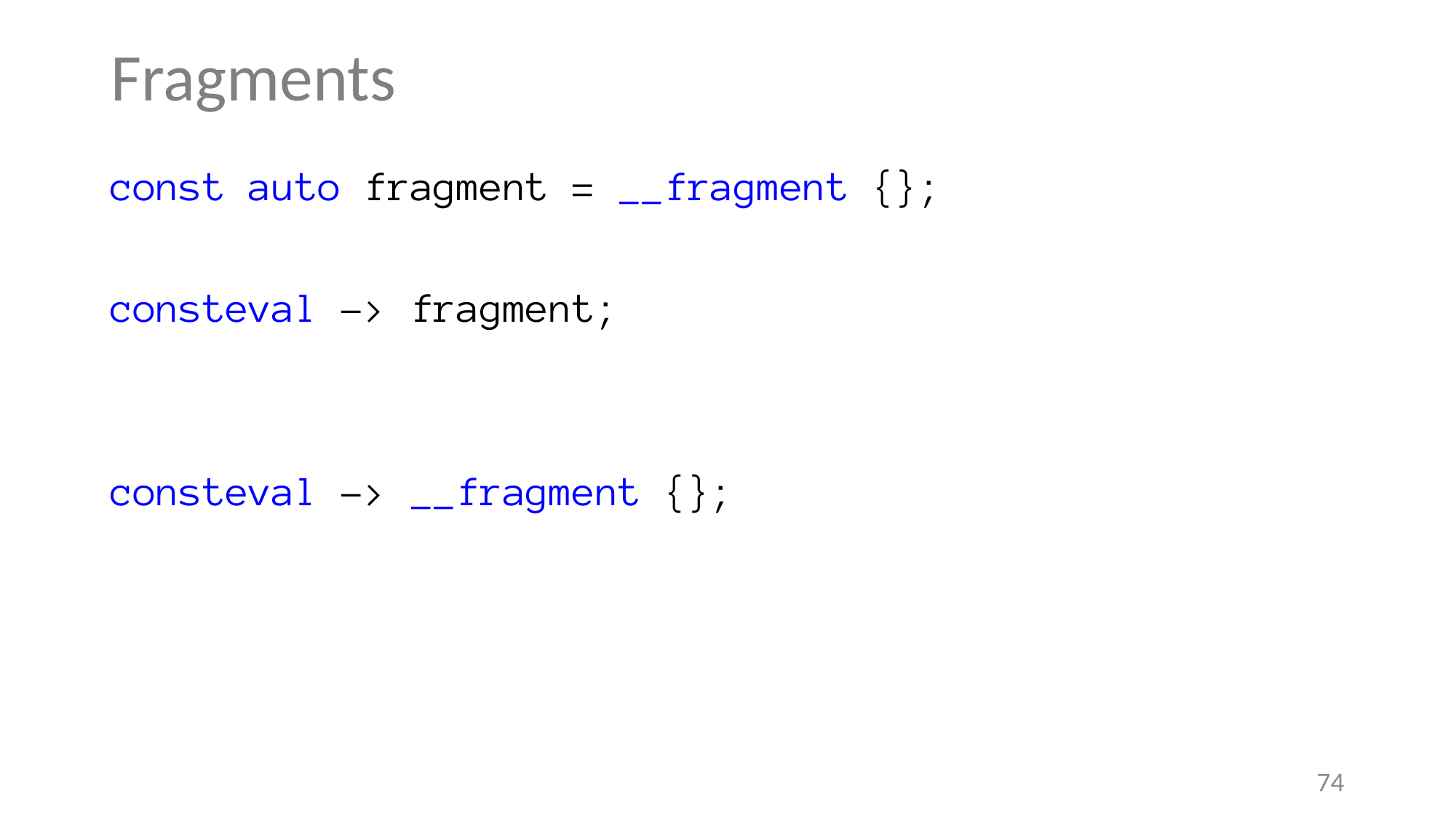

# Fragments
const auto fragment = __fragment {};

consteval -> fragment;

consteval -> __fragment {};
74